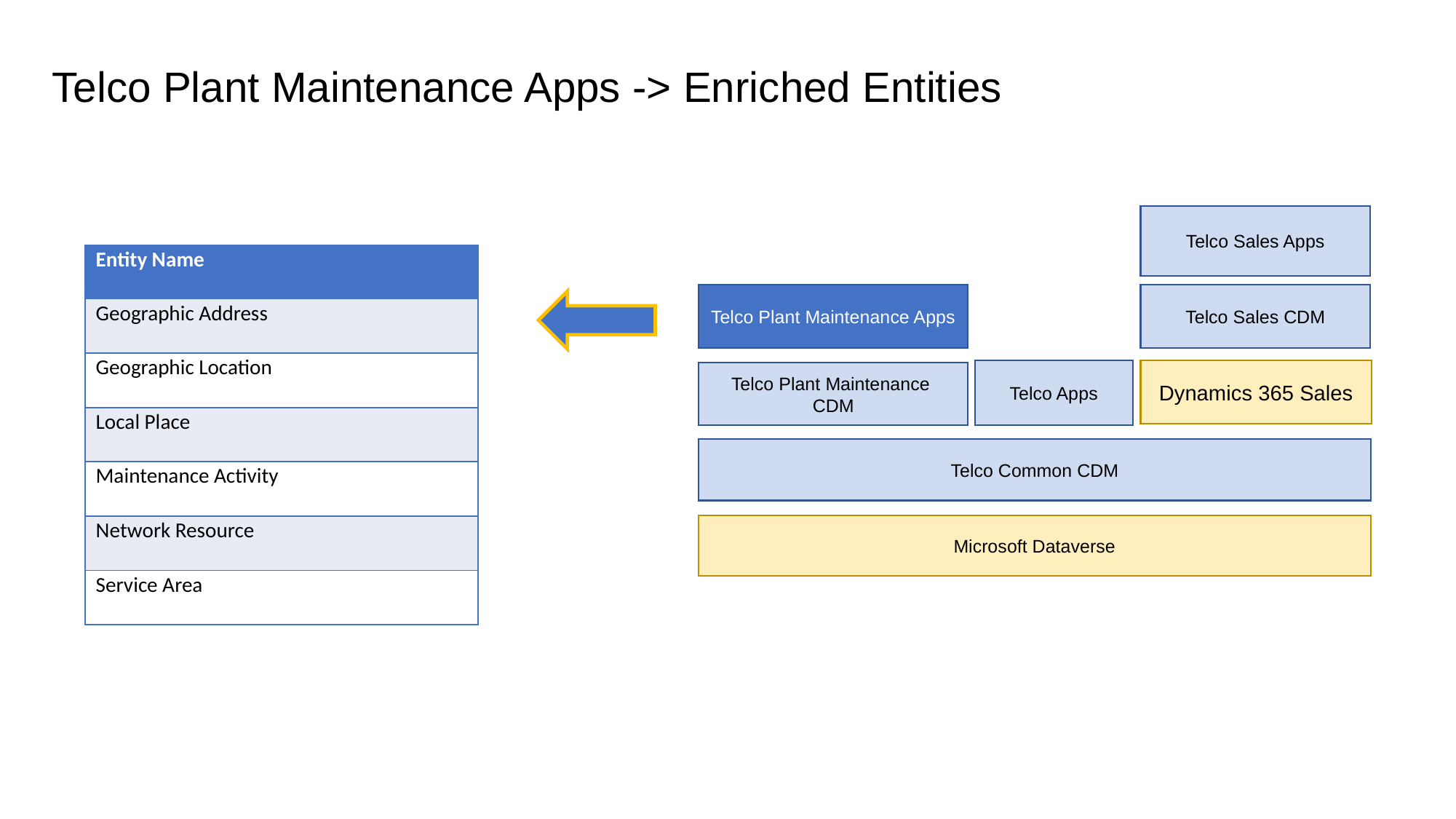

Telco Plant Maintenance Apps -> Enriched Entities
Telco Sales Apps
Telco Plant Maintenance Apps
Telco Sales CDM
Dynamics 365 Sales
Telco Apps
Telco Plant Maintenance  CDM
Telco Common CDM
Microsoft Dataverse
| Entity Name |
| --- |
| Geographic Address |
| Geographic Location |
| Local Place |
| Maintenance Activity |
| Network Resource |
| Service Area |